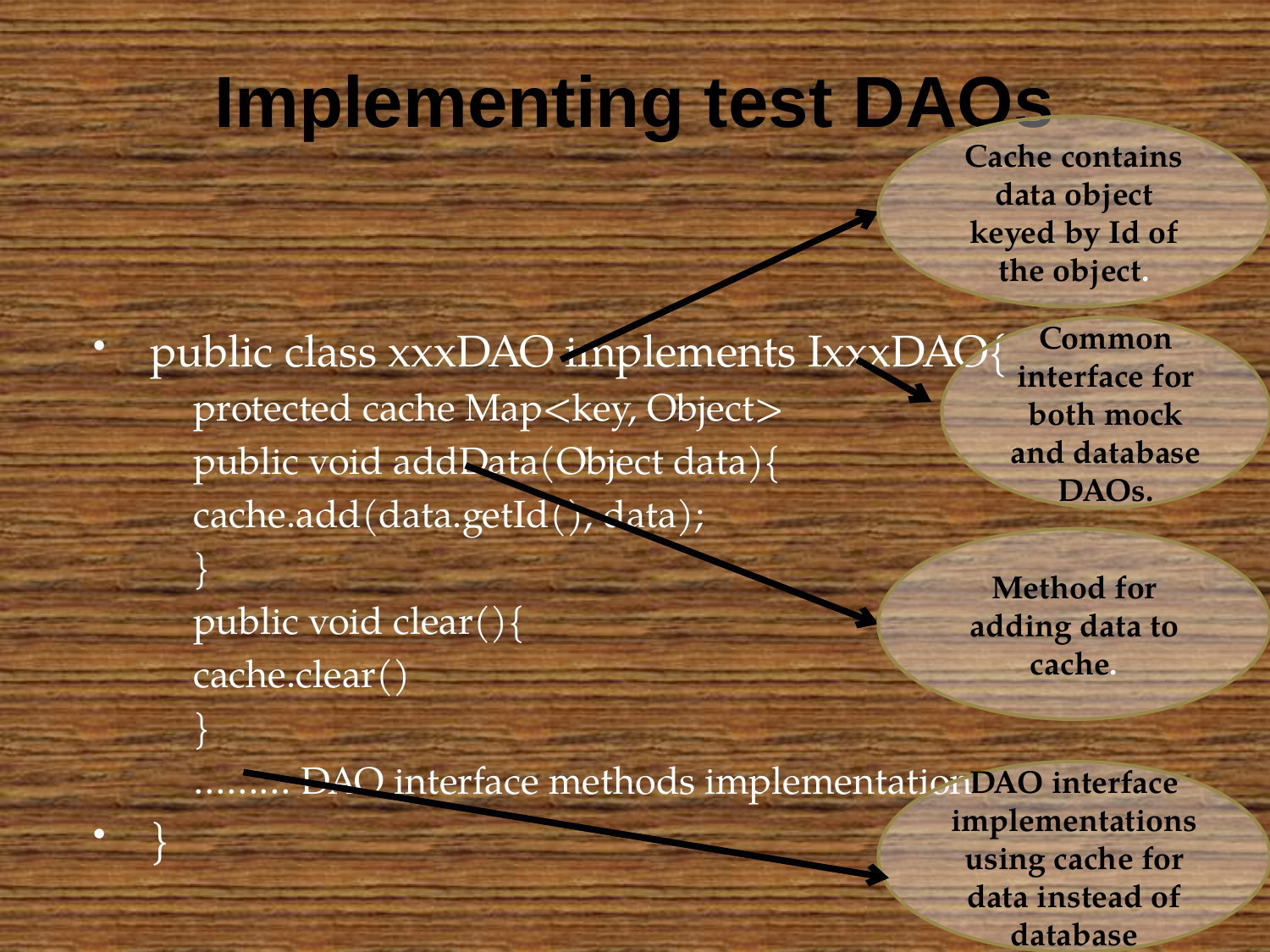

# Implementing test DAOs
Cache contains data object keyed by Id of the object.

public class xxxDAO implements IxxxDAO{
   	protected cache Map<key, Object>
	public void addData(Object data){
			cache.add(data.getId(), data);
	}
    public void clear(){
			cache.clear()
	}
	……… DAO interface methods implementation
}
Common interface for both mock and database DAOs.
Method for adding data to cache.
DAO interface implementations using cache for data instead of database